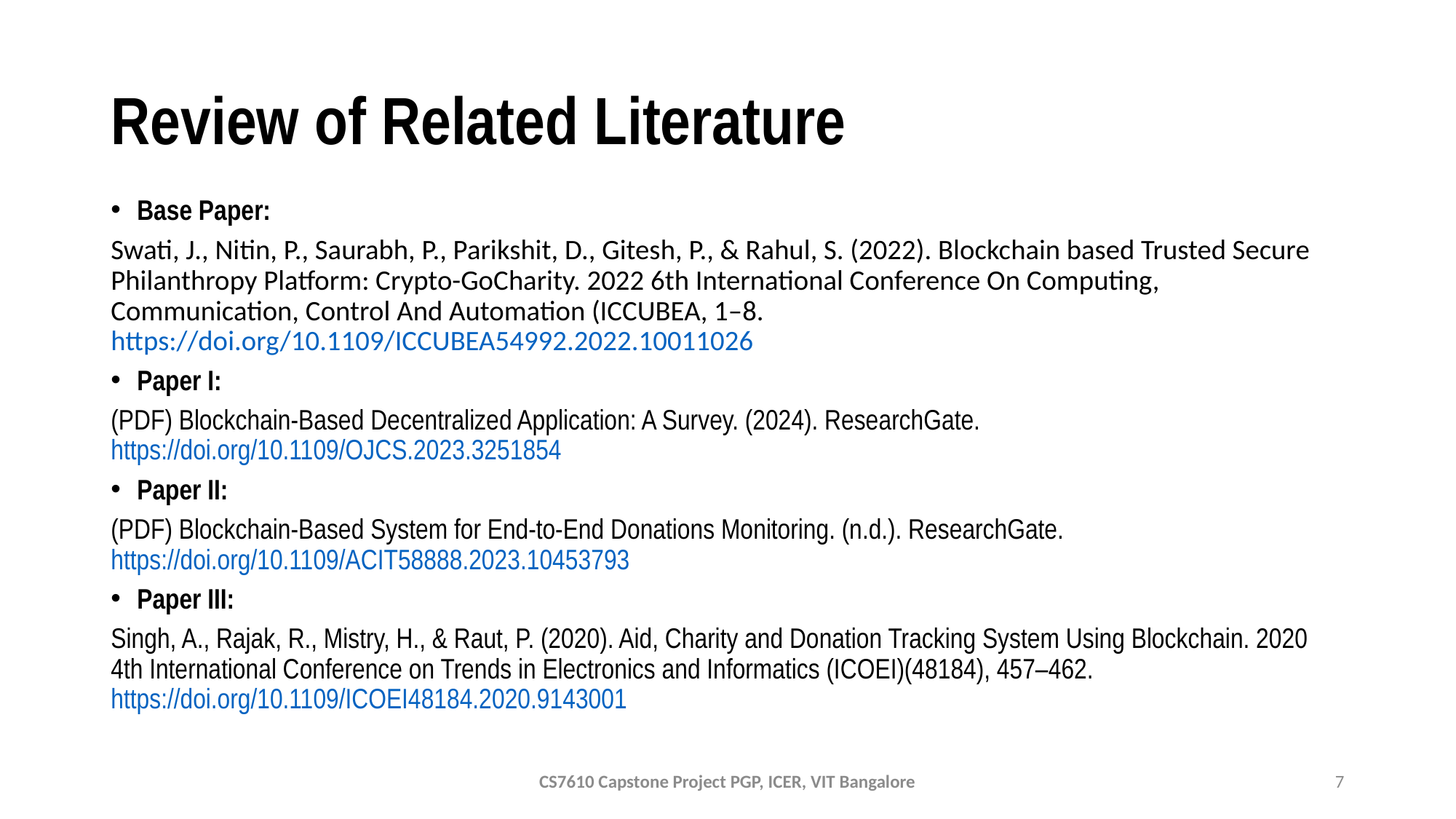

# Review of Related Literature
Base Paper:
Swati, J., Nitin, P., Saurabh, P., Parikshit, D., Gitesh, P., & Rahul, S. (2022). Blockchain based Trusted Secure Philanthropy Platform: Crypto-GoCharity. 2022 6th International Conference On Computing, Communication, Control And Automation (ICCUBEA, 1–8. https://doi.org/10.1109/ICCUBEA54992.2022.10011026
Paper I:
(PDF) Blockchain-Based Decentralized Application: A Survey. (2024). ResearchGate. https://doi.org/10.1109/OJCS.2023.3251854
Paper II:
(PDF) Blockchain-Based System for End-to-End Donations Monitoring. (n.d.). ResearchGate. https://doi.org/10.1109/ACIT58888.2023.10453793
Paper III:
Singh, A., Rajak, R., Mistry, H., & Raut, P. (2020). Aid, Charity and Donation Tracking System Using Blockchain. 2020 4th International Conference on Trends in Electronics and Informatics (ICOEI)(48184), 457–462. https://doi.org/10.1109/ICOEI48184.2020.9143001
CS7610 Capstone Project PGP, ICER, VIT Bangalore
7